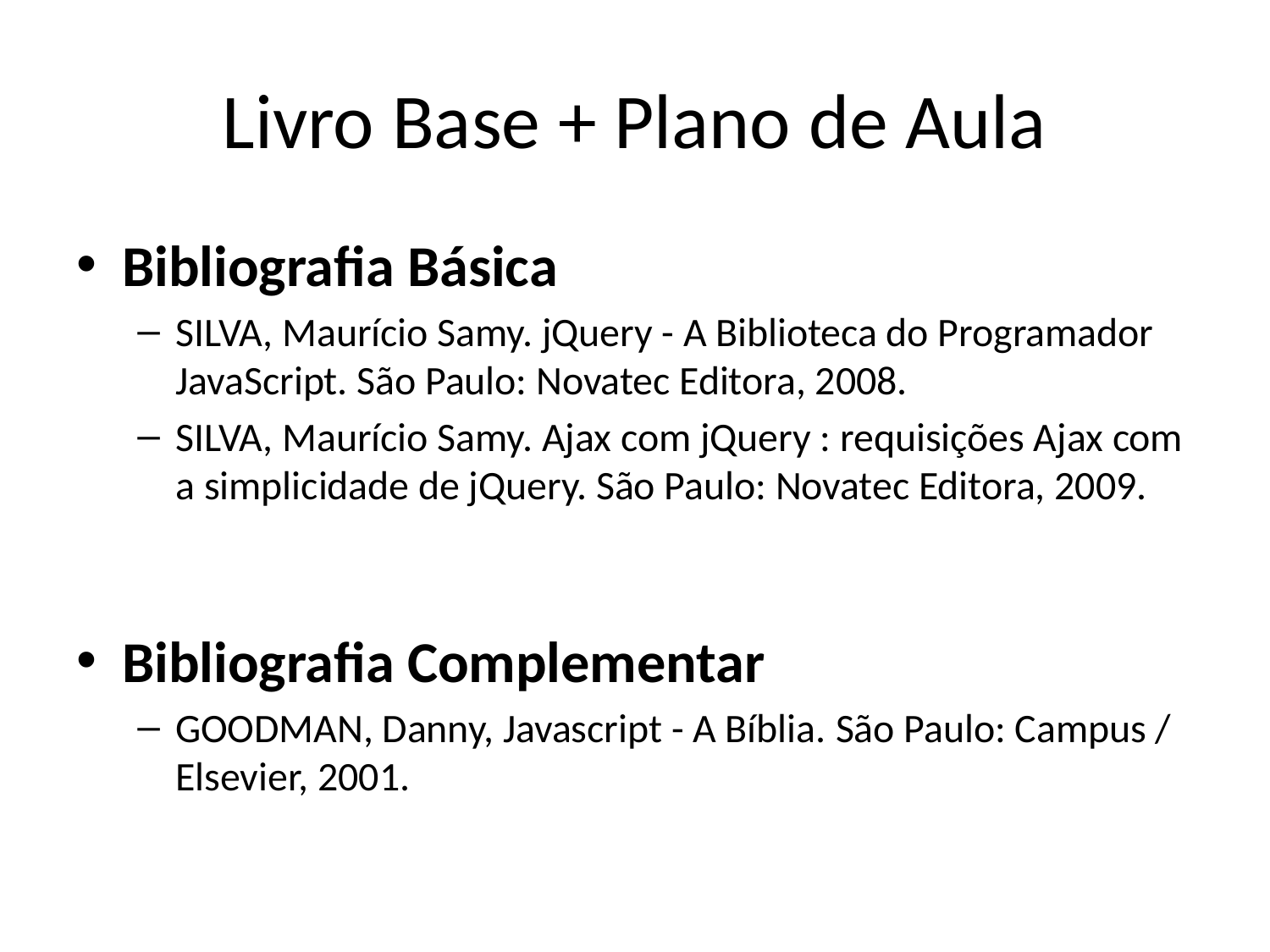

# Livro Base + Plano de Aula
Bibliografia Básica
SILVA, Maurício Samy. jQuery - A Biblioteca do Programador JavaScript. São Paulo: Novatec Editora, 2008.
SILVA, Maurício Samy. Ajax com jQuery : requisições Ajax com a simplicidade de jQuery. São Paulo: Novatec Editora, 2009.

Bibliografia Complementar
GOODMAN, Danny, Javascript - A Bíblia. São Paulo: Campus / Elsevier, 2001.